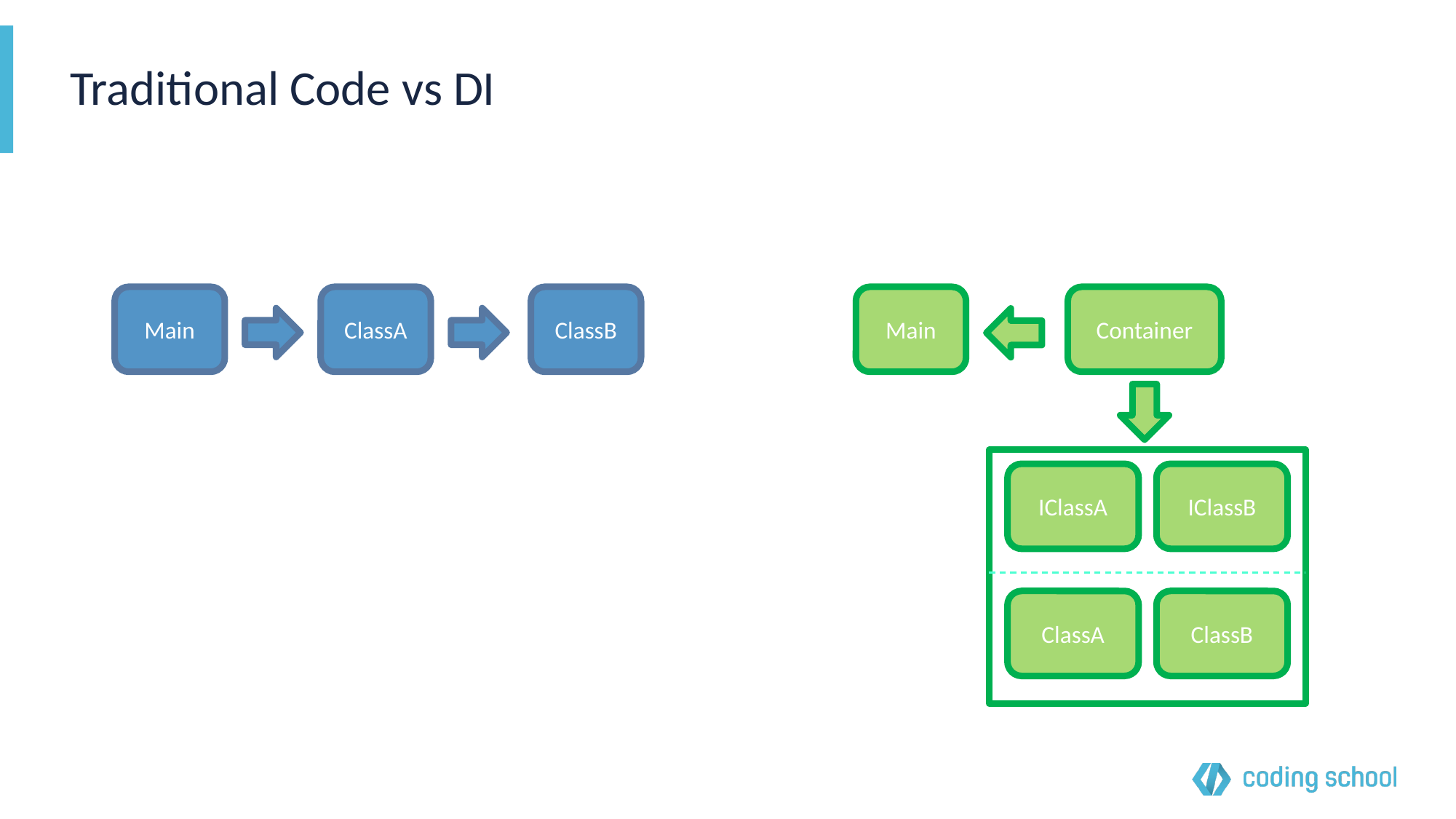

# Traditional Code vs DI
Main
ClassA
ClassB

Main
Container

IClassA
IClassB
ClassA
ClassB